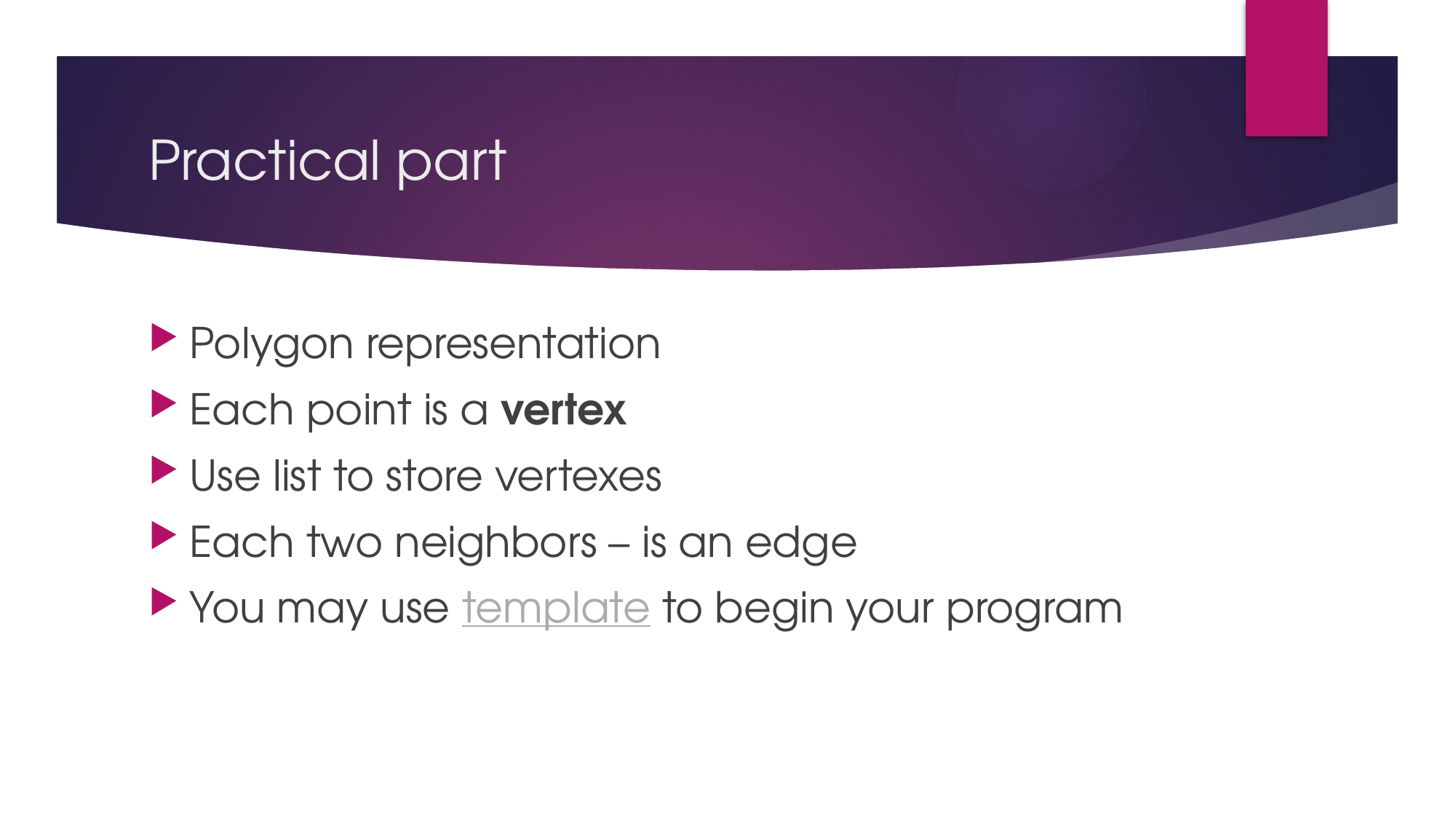

# Practical part
Polygon representation
Each point is a vertex
Use list to store vertexes
Each two neighbors – is an edge
You may use template to begin your program